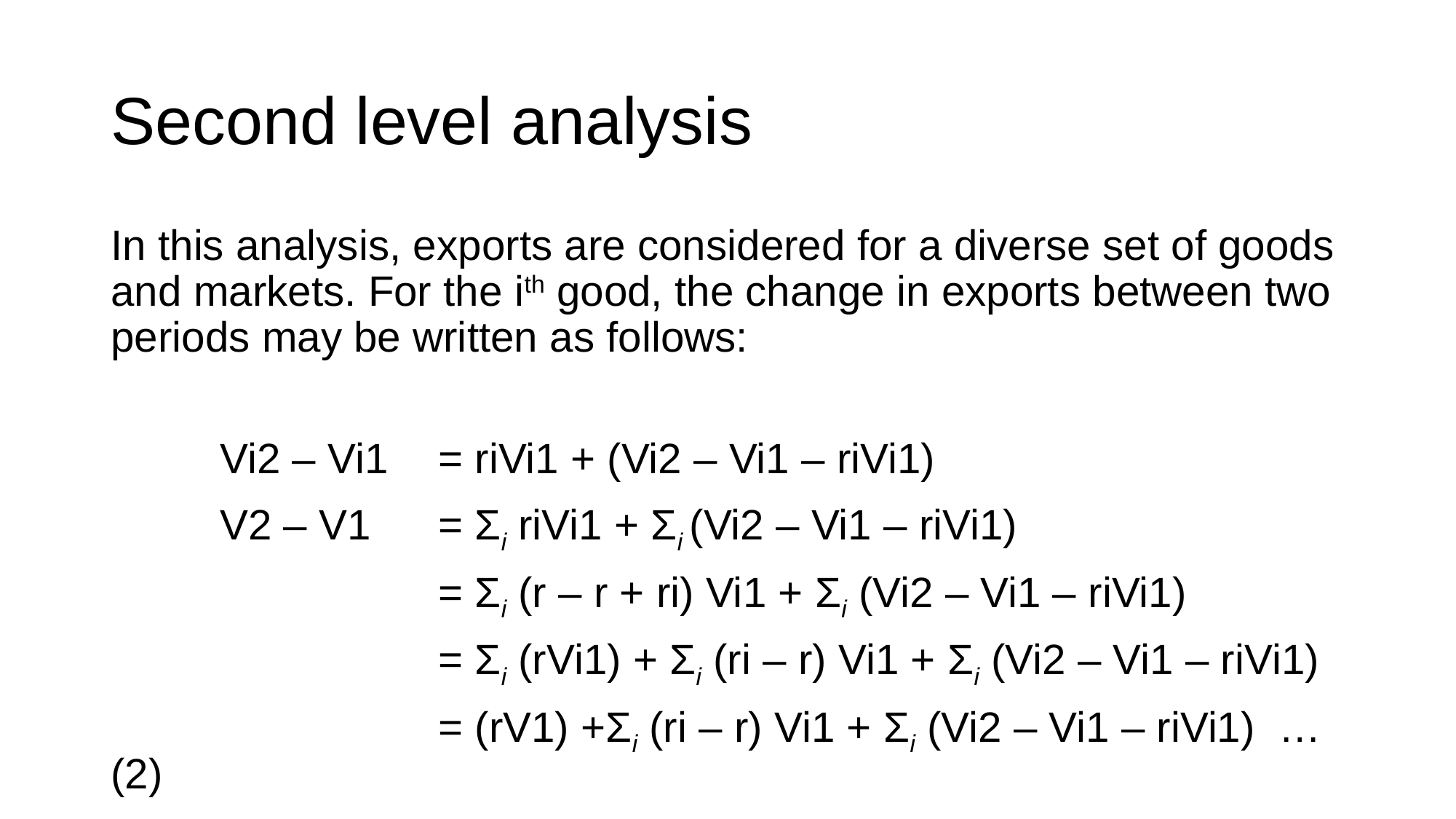

# Second level analysis
In this analysis, exports are considered for a diverse set of goods and markets. For the ith good, the change in exports between two periods may be written as follows:

	Vi2 – Vi1 	= riVi1 + (Vi2 – Vi1 – riVi1)
	V2 – V1 	= Σi riVi1 + Σi (Vi2 – Vi1 – riVi1)
			= Σi (r – r + ri) Vi1 + Σi (Vi2 – Vi1 – riVi1)
			= Σi (rVi1) + Σi (ri – r) Vi1 + Σi (Vi2 – Vi1 – riVi1)
			= (rV1) +Σi (ri – r) Vi1 + Σi (Vi2 – Vi1 – riVi1)  …(2)